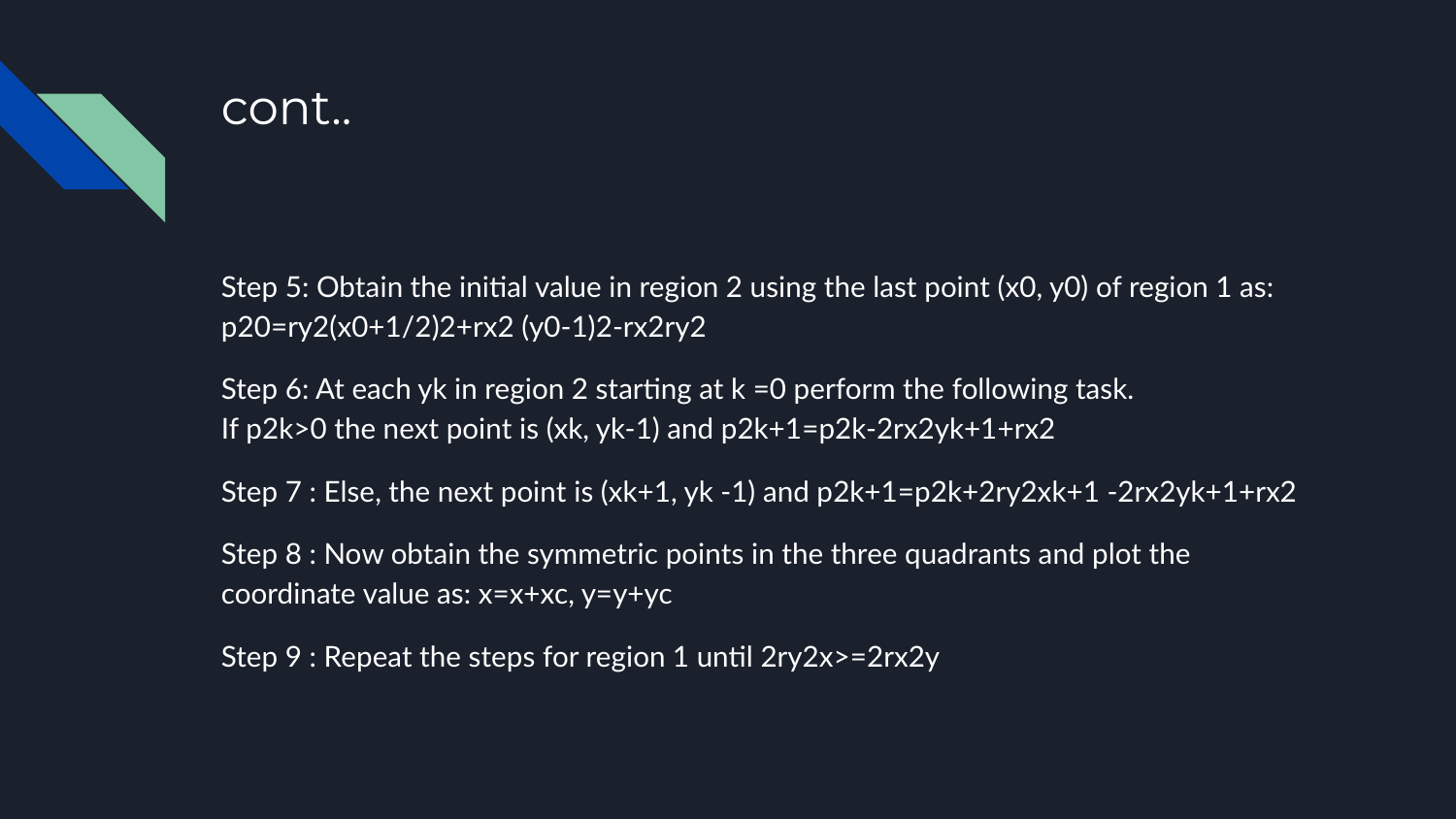

# cont..
Step 5: Obtain the initial value in region 2 using the last point (x0, y0) of region 1 as: p20=ry2(x0+1/2)2+rx2 (y0-1)2-rx2ry2
Step 6: At each yk in region 2 starting at k =0 perform the following task.
If p2k>0 the next point is (xk, yk-1) and p2k+1=p2k-2rx2yk+1+rx2
Step 7 : Else, the next point is (xk+1, yk -1) and p2k+1=p2k+2ry2xk+1 -2rx2yk+1+rx2
Step 8 : Now obtain the symmetric points in the three quadrants and plot the coordinate value as: x=x+xc, y=y+yc
Step 9 : Repeat the steps for region 1 until 2ry2x>=2rx2y